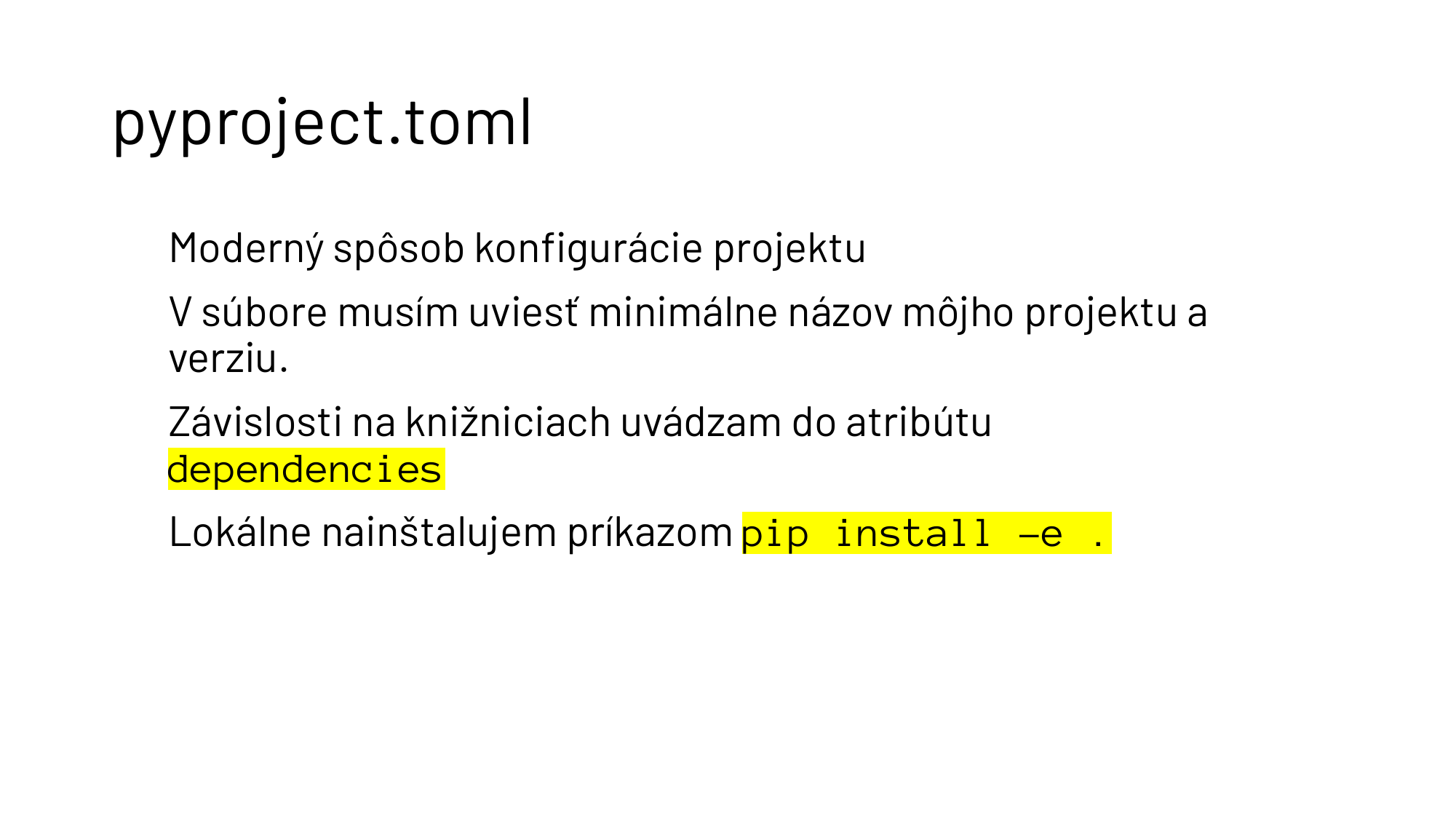

# pyproject.toml
Moderný spôsob konfigurácie projektu
V súbore musím uviesť minimálne názov môjho projektu a verziu.
Závislosti na knižniciach uvádzam do atribútu dependencies
Lokálne nainštalujem príkazom pip install -e .